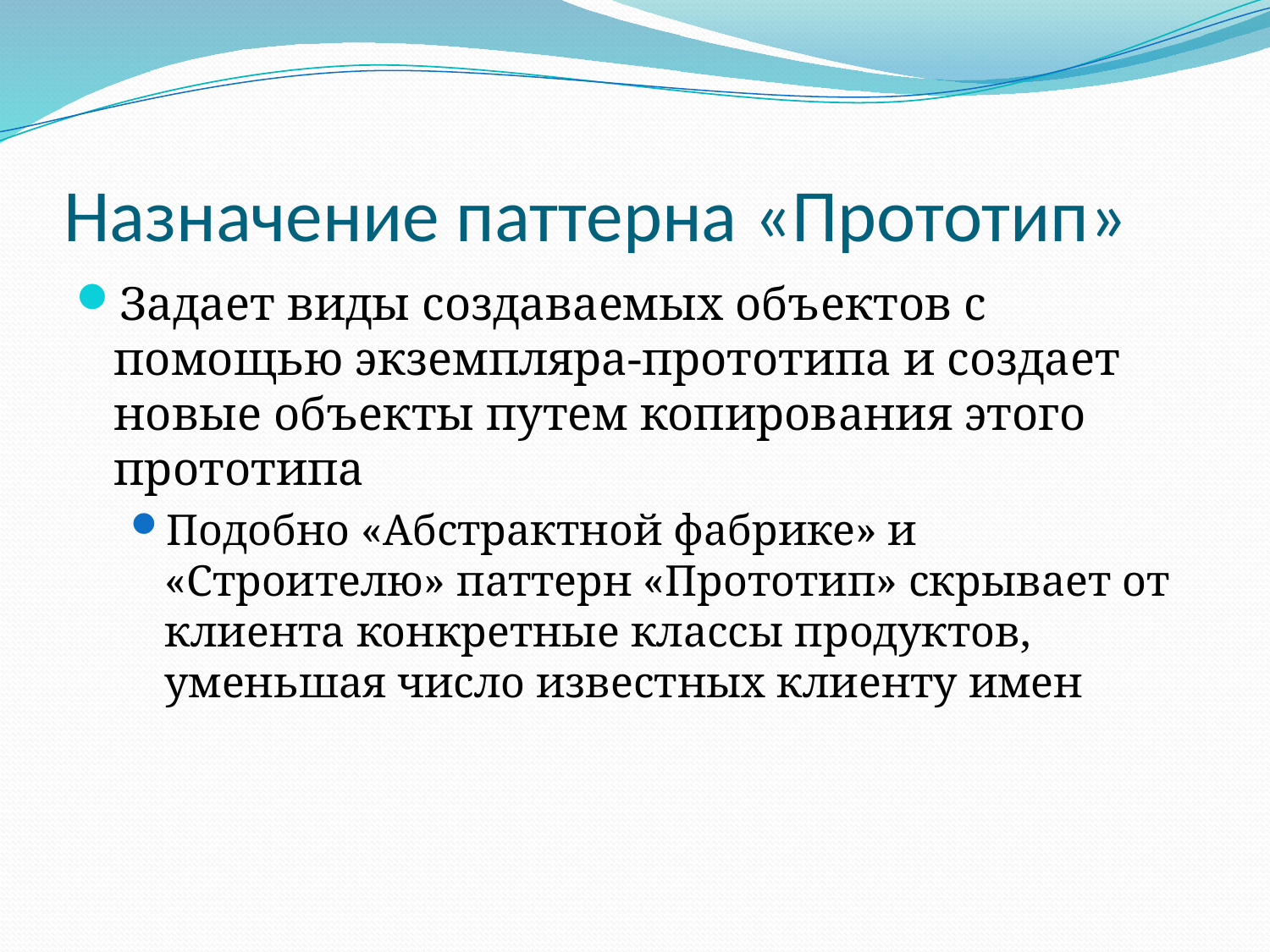

# Назначение паттерна «Прототип»
Задает виды создаваемых объектов с помощью экземпляра-прототипа и создает новые объекты путем копирования этого прототипа
Подобно «Абстрактной фабрике» и «Строителю» паттерн «Прототип» скрывает от клиента конкретные классы продуктов, уменьшая число известных клиенту имен